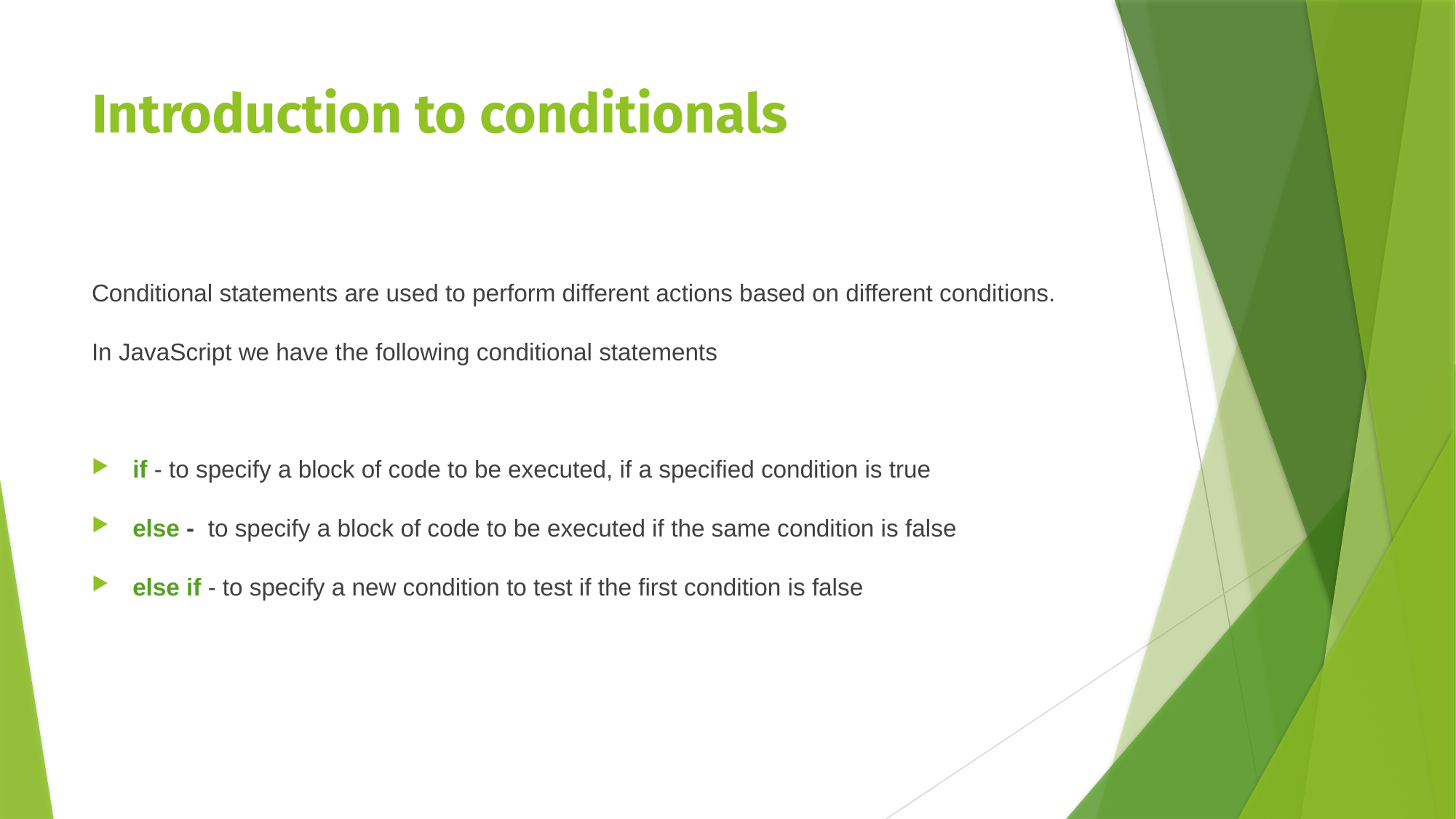

# Introduction to conditionals
Conditional statements are used to perform different actions based on different conditions.
In JavaScript we have the following conditional statements

if - to specify a block of code to be executed, if a specified condition is true
else -  to specify a block of code to be executed if the same condition is false
else if - to specify a new condition to test if the first condition is false